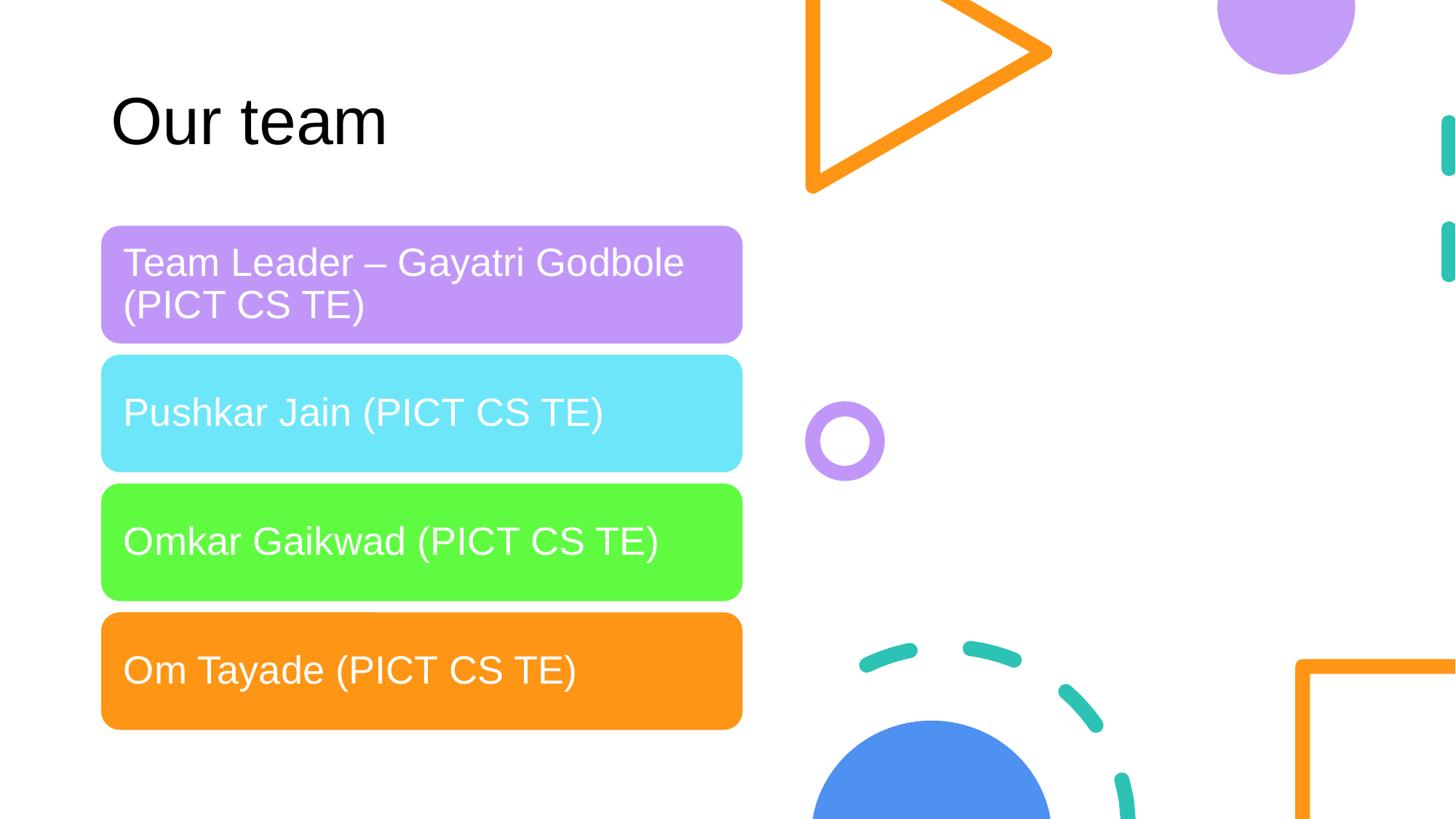

# Our team
Team Leader – Gayatri Godbole (PICT CS TE)
Pushkar Jain (PICT CS TE)
Omkar Gaikwad (PICT CS TE)
Om Tayade (PICT CS TE)